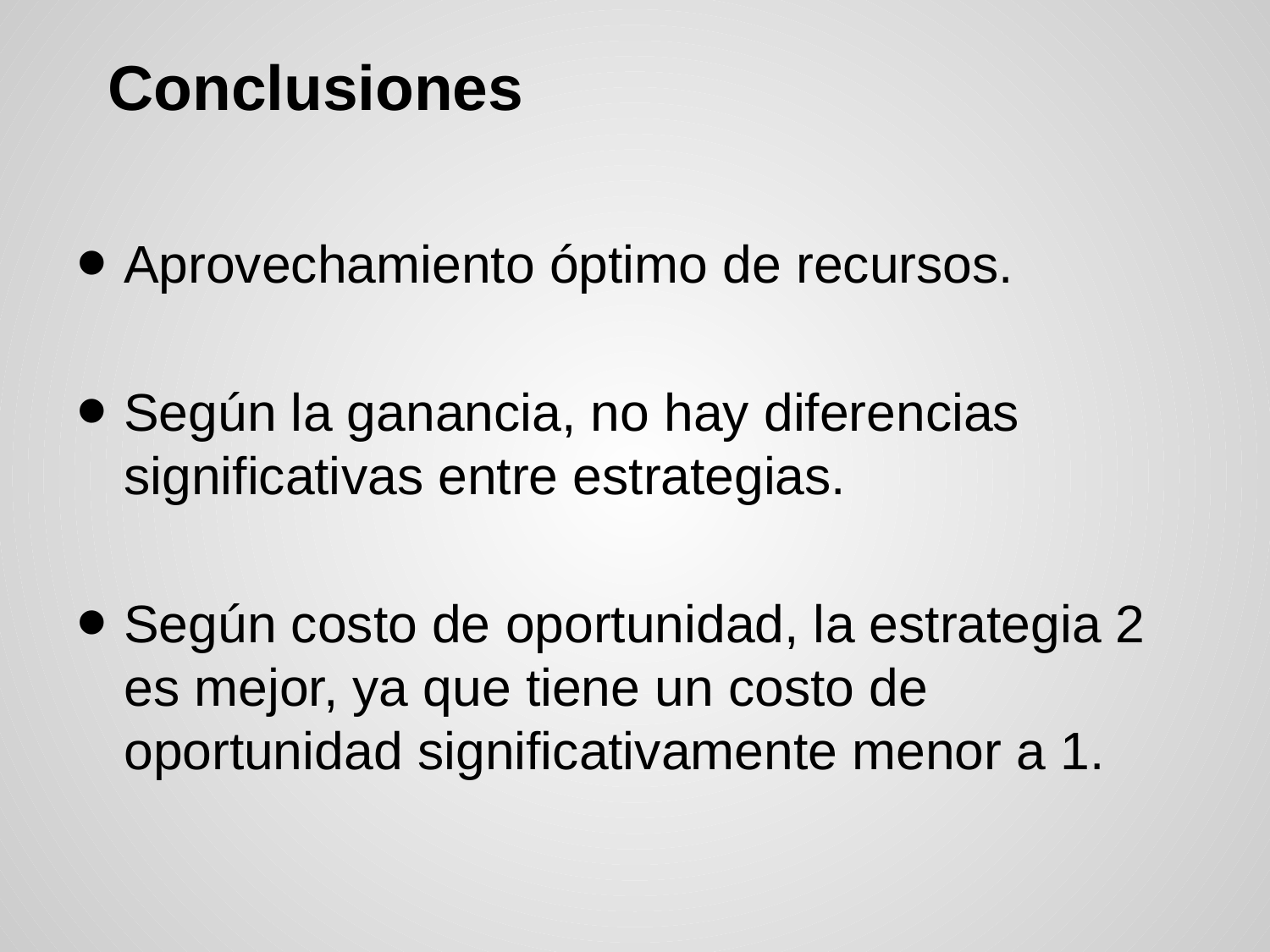

# Conclusiones
Aprovechamiento óptimo de recursos.

Según la ganancia, no hay diferencias significativas entre estrategias.

Según costo de oportunidad, la estrategia 2 es mejor, ya que tiene un costo de oportunidad significativamente menor a 1.